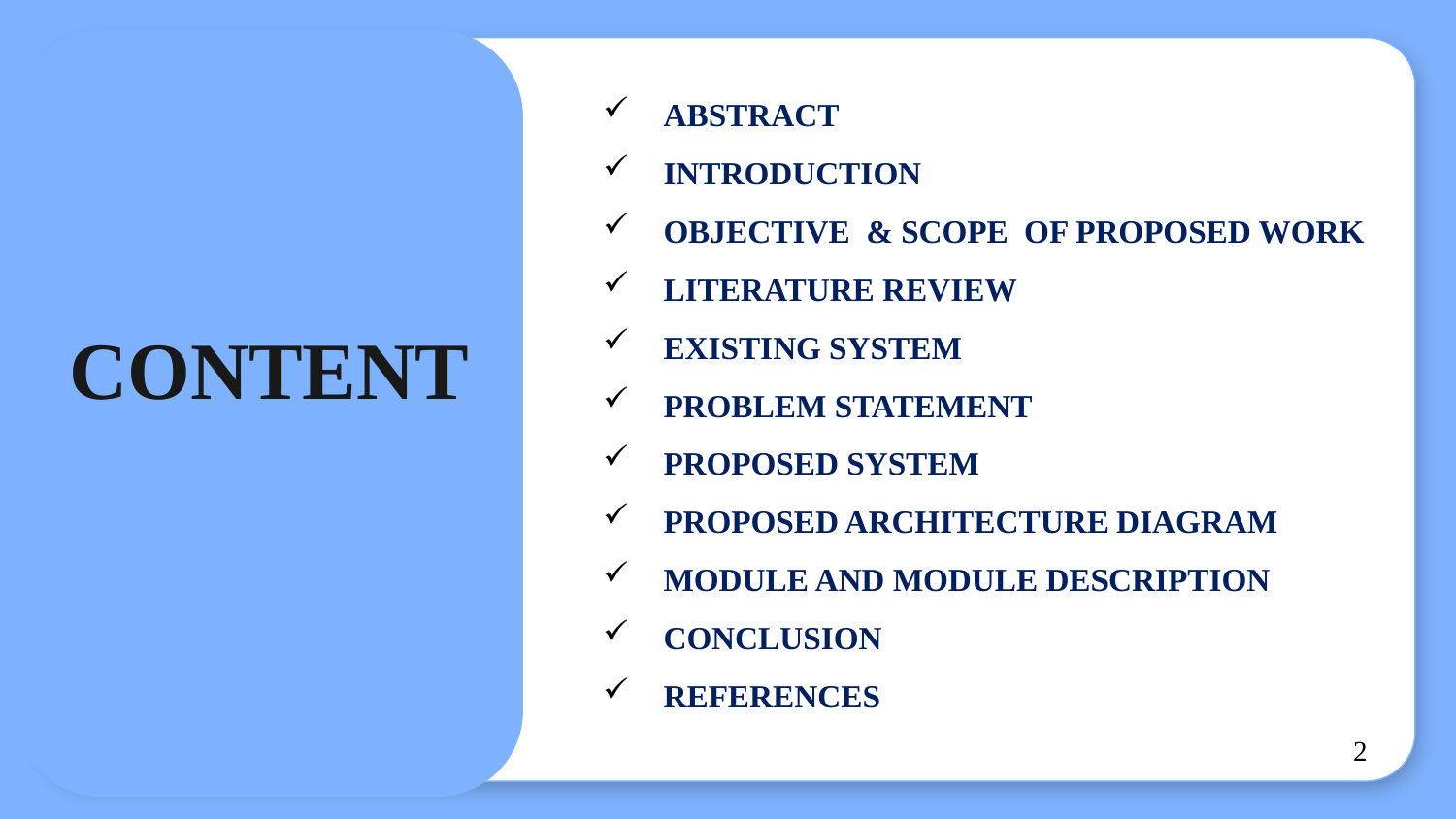

ABSTRACT
INTRODUCTION
OBJECTIVE  & SCOPE  OF PROPOSED WORK
LITERATURE REVIEW
EXISTING SYSTEM
PROBLEM STATEMENT
PROPOSED SYSTEM
PROPOSED ARCHITECTURE DIAGRAM
MODULE AND MODULE DESCRIPTION
CONCLUSION
REFERENCES
CONTENT
2